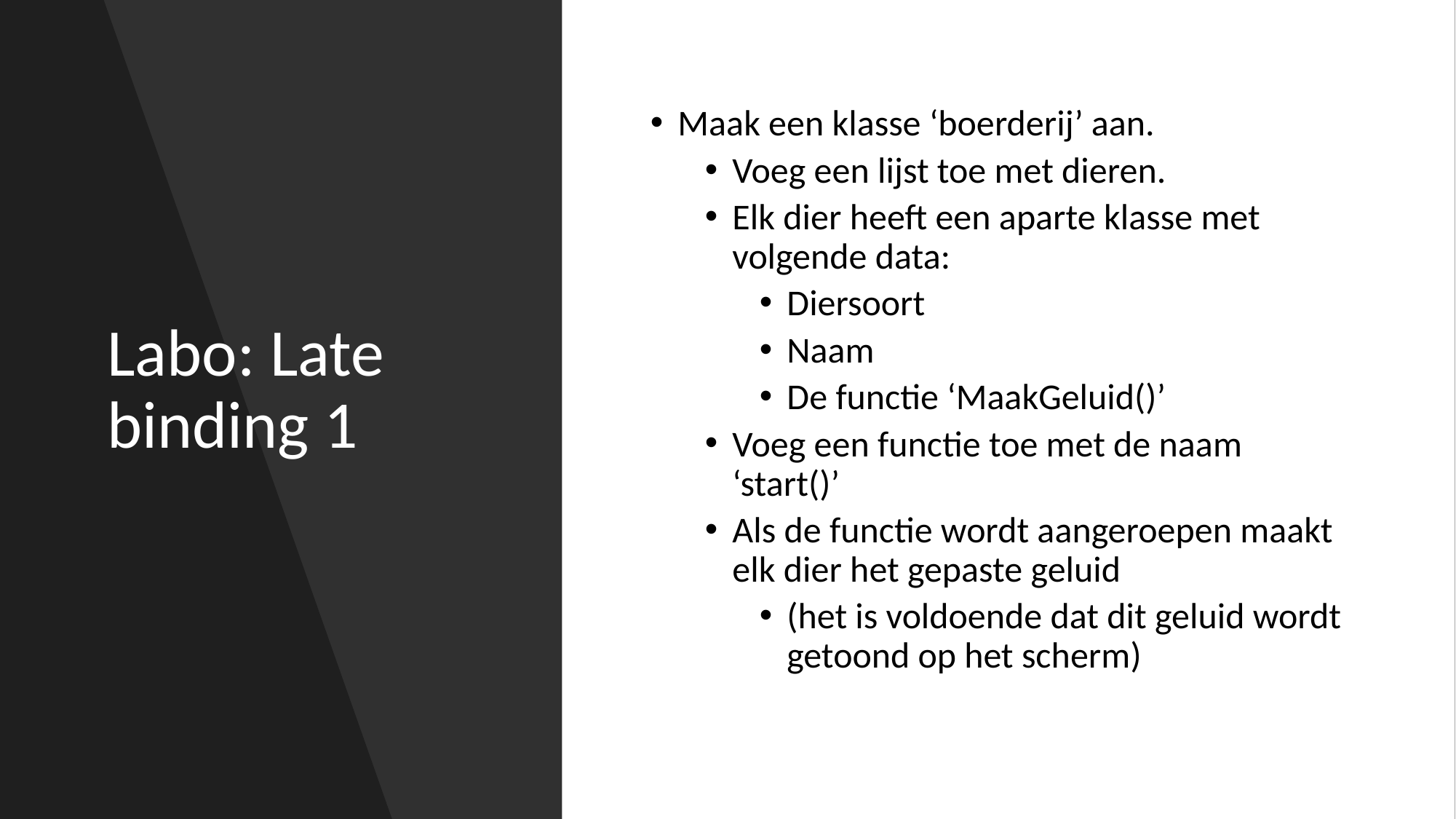

# Labo: Late binding 1
Maak een klasse ‘boerderij’ aan.
Voeg een lijst toe met dieren.
Elk dier heeft een aparte klasse met volgende data:
Diersoort
Naam
De functie ‘MaakGeluid()’
Voeg een functie toe met de naam ‘start()’
Als de functie wordt aangeroepen maakt elk dier het gepaste geluid
(het is voldoende dat dit geluid wordt getoond op het scherm)